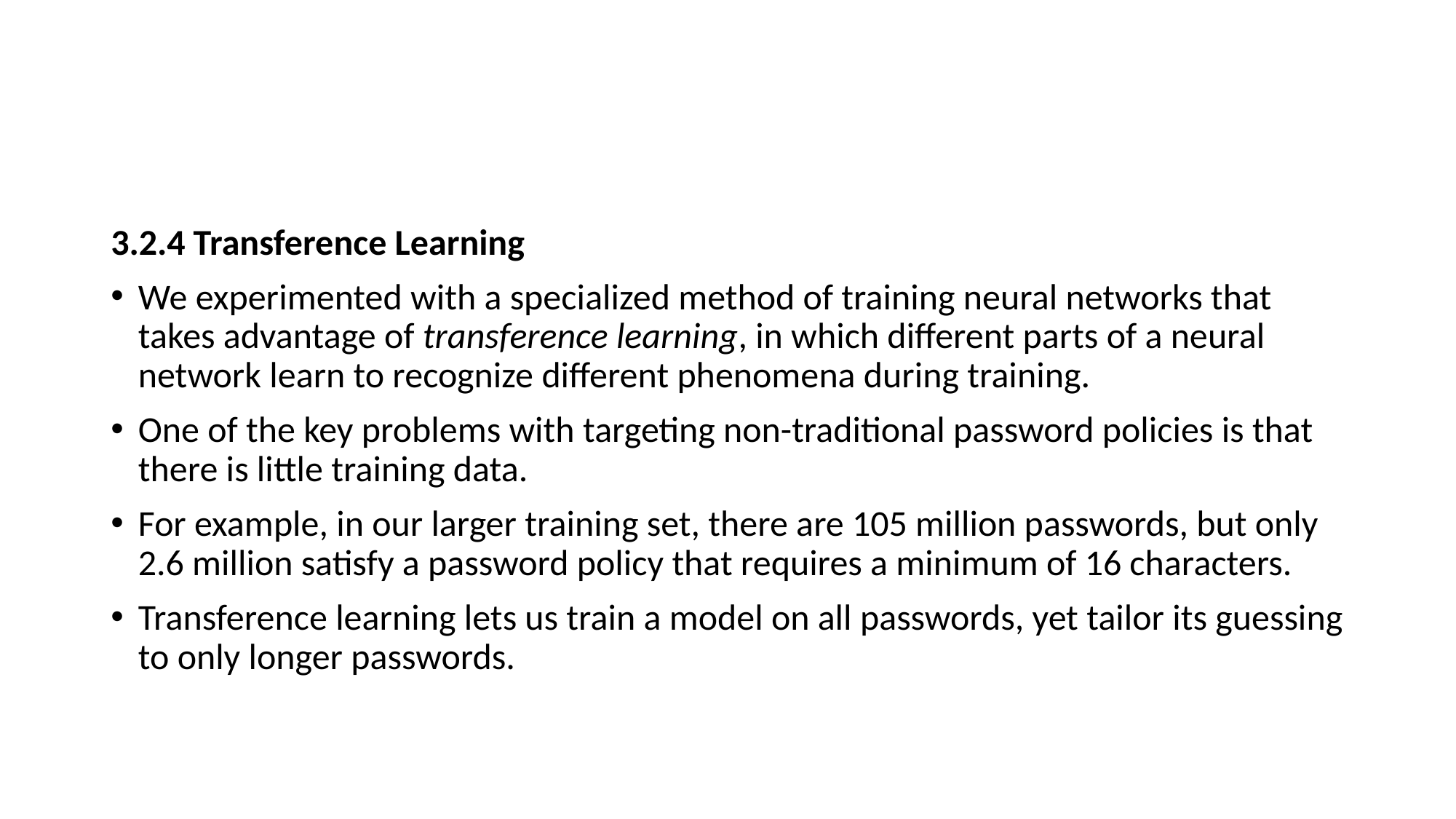

#
3.2.4 Transference Learning
We experimented with a specialized method of training neural networks that takes advantage of transference learning, in which different parts of a neural network learn to recognize different phenomena during training.
One of the key problems with targeting non-traditional password policies is that there is little training data.
For example, in our larger training set, there are 105 million passwords, but only 2.6 million satisfy a password policy that requires a minimum of 16 characters.
Transference learning lets us train a model on all passwords, yet tailor its guessing to only longer passwords.